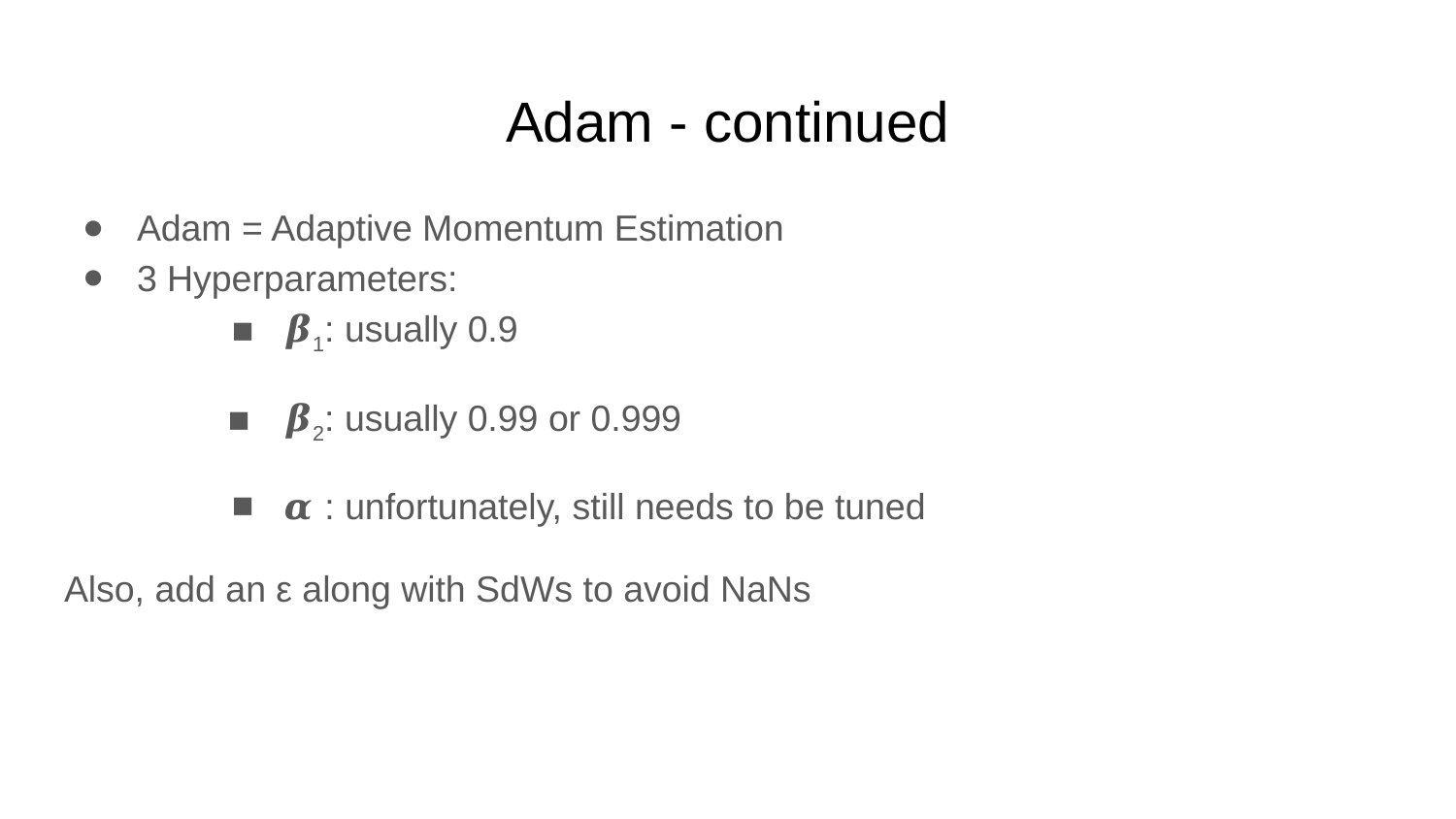

# Adam - continued
Adam = Adaptive Momentum Estimation
3 Hyperparameters:
𝜷1: usually 0.9
𝜷2: usually 0.99 or 0.999
𝜶 : unfortunately, still needs to be tuned
Also, add an ε along with SdWs to avoid NaNs